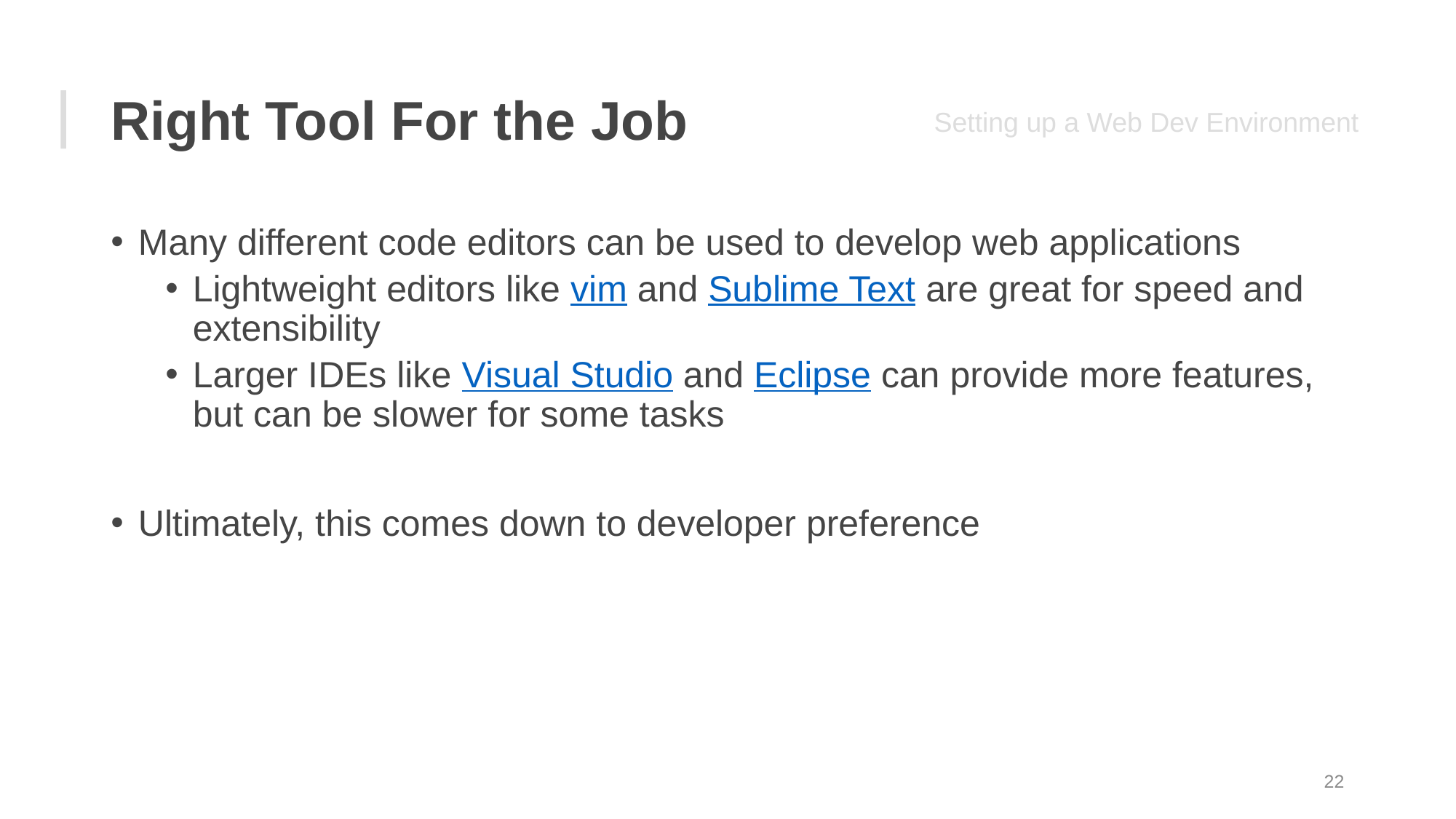

# Right Tool For the Job
Setting up a Web Dev Environment
Many different code editors can be used to develop web applications
Lightweight editors like vim and Sublime Text are great for speed and extensibility
Larger IDEs like Visual Studio and Eclipse can provide more features, but can be slower for some tasks

Ultimately, this comes down to developer preference
22